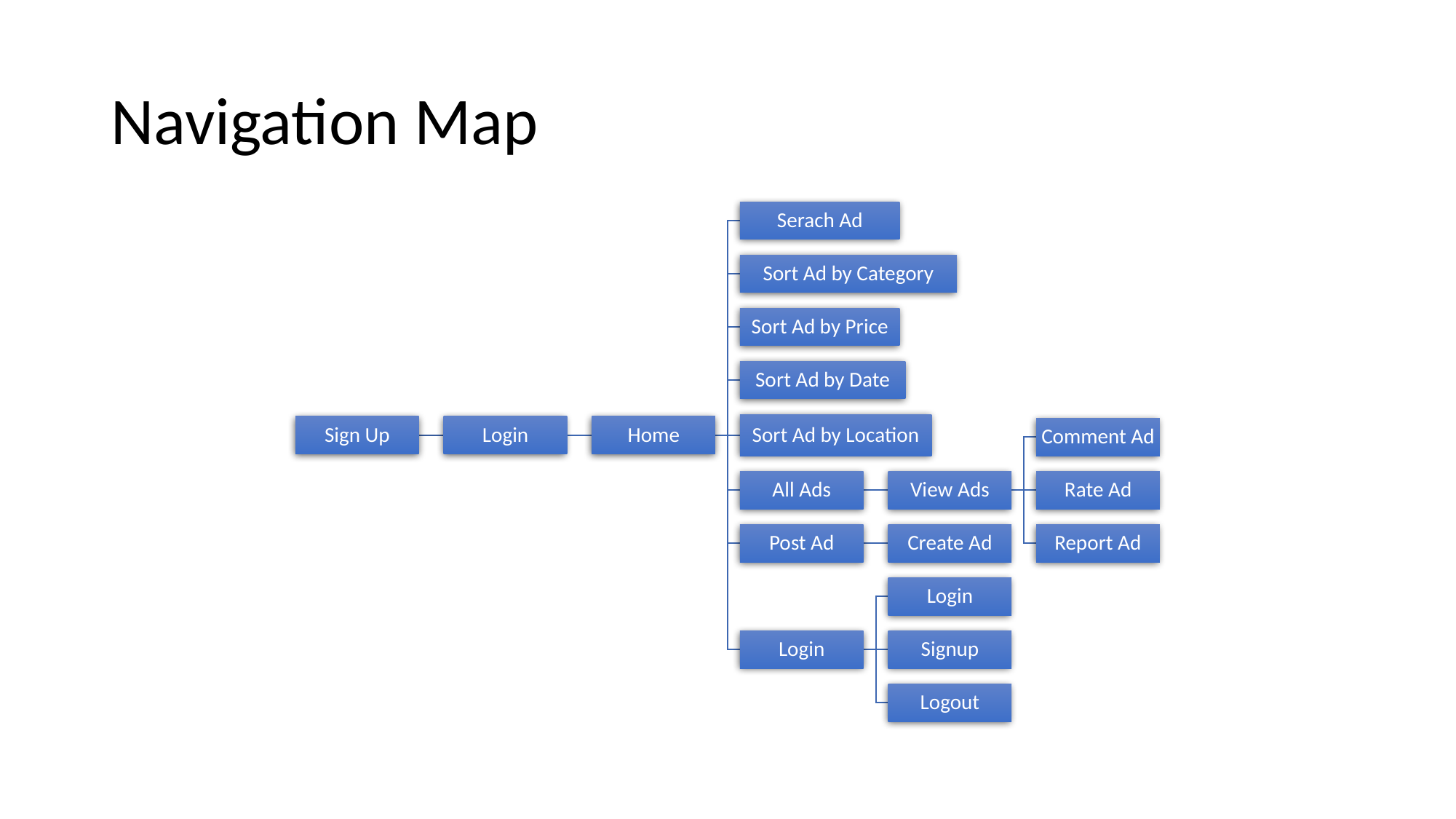

# Navigation Map
Sign Up
Login
Home
Serach Ad
Sort Ad by Category
Sort Ad by Price
Sort Ad by Date
Sort Ad by Location
All Ads
View Ads
Comment Ad
Rate Ad
Report Ad
Post Ad
Create Ad
Login
Login
Signup
Logout